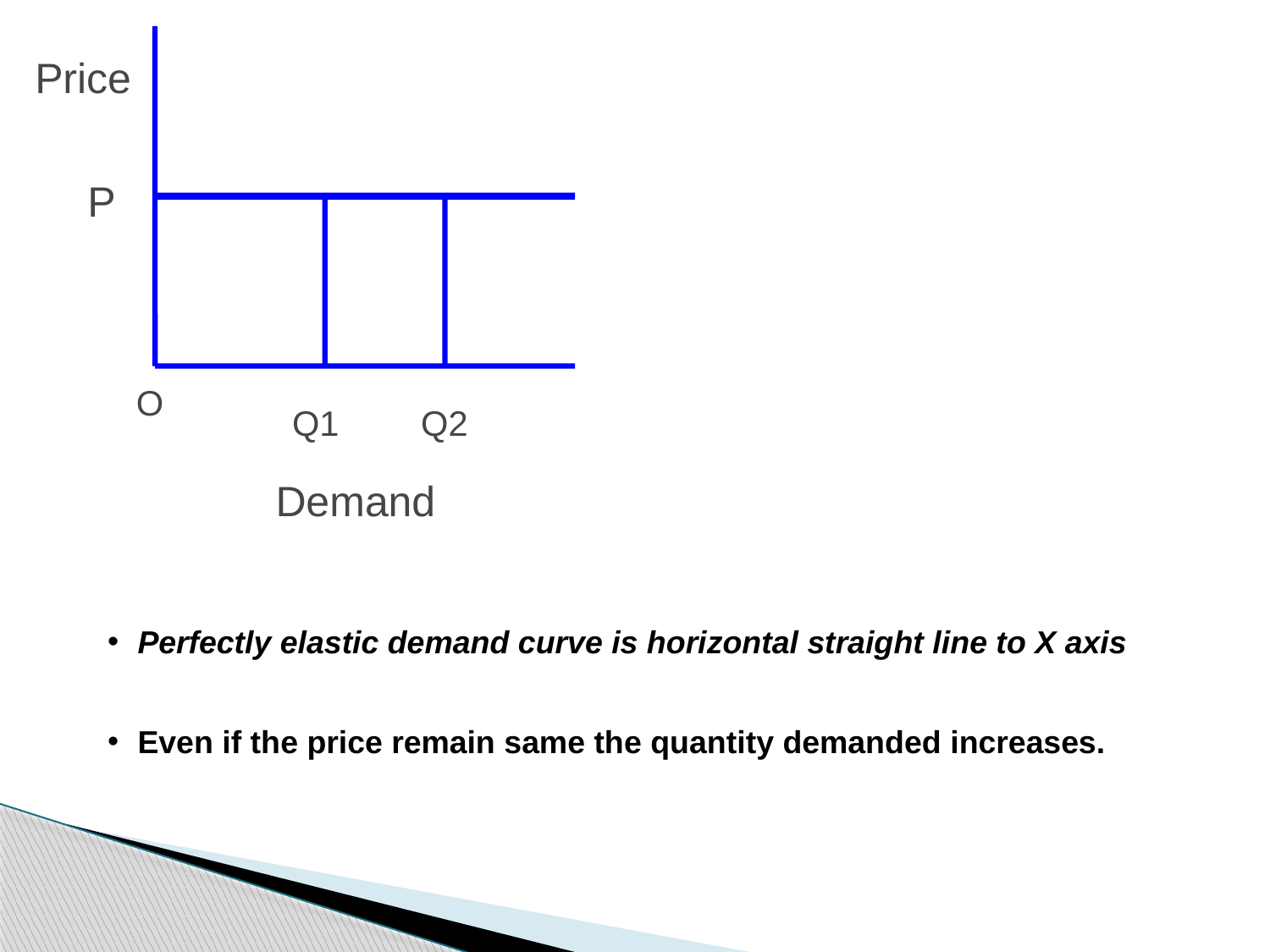

Price
P

O
Q1
Q2
Demand
Perfectly elastic demand curve is horizontal straight line to X axis
Even if the price remain same the quantity demanded increases.